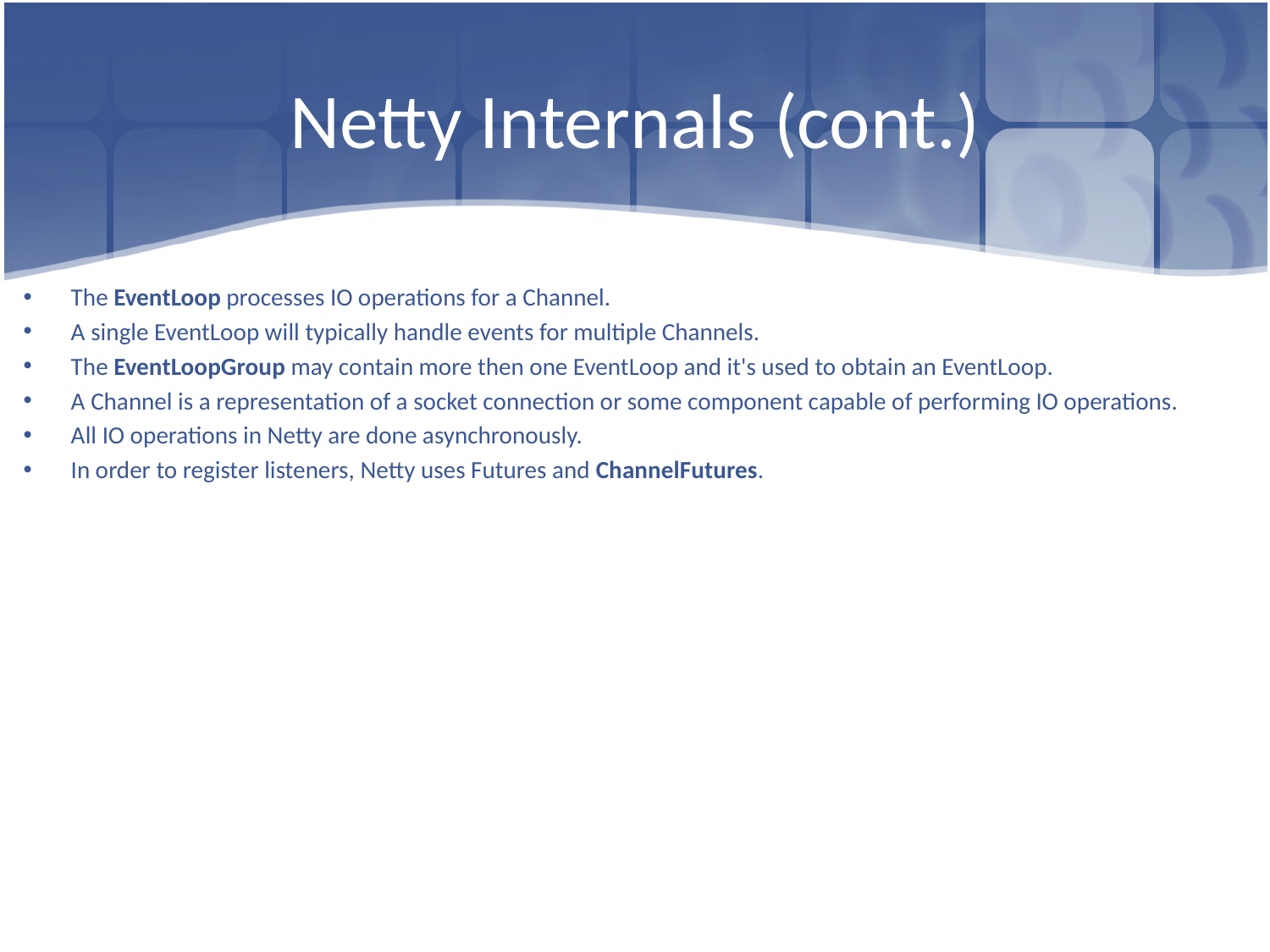

# Netty Internals (cont.)
The EventLoop processes IO operations for a Channel.
A single EventLoop will typically handle events for multiple Channels.
The EventLoopGroup may contain more then one EventLoop and it's used to obtain an EventLoop.
A Channel is a representation of a socket connection or some component capable of performing IO operations.
All IO operations in Netty are done asynchronously.
In order to register listeners, Netty uses Futures and ChannelFutures.